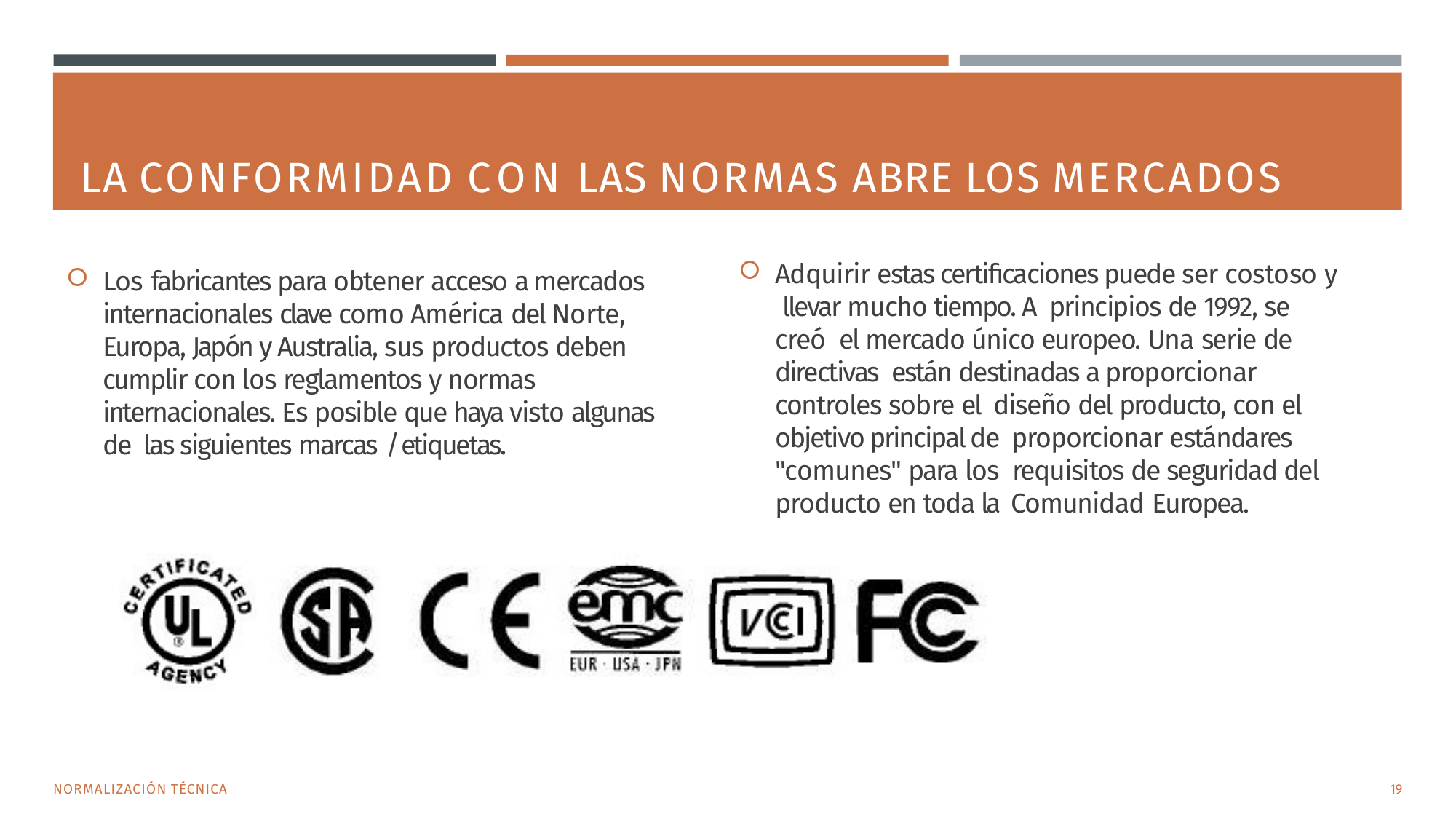

# LA CONFORMIDAD CON LAS NORMAS ABRE LOS MERCADOS
Adquirir estas certificaciones puede ser costoso y  llevar mucho tiempo. A principios de 1992, se creó  el mercado único europeo. Una serie de directivas  están destinadas a proporcionar controles sobre el  diseño del producto, con el objetivo principal de  proporcionar estándares "comunes" para los  requisitos de seguridad del producto en toda la  Comunidad Europea.
Los fabricantes para obtener acceso a mercados  internacionales clave como América del Norte,  Europa, Japón y Australia, sus productos deben  cumplir con los reglamentos y normas  internacionales. Es posible que haya visto algunas de  las siguientes marcas / etiquetas.

NORMALIZACIÓN TÉCNICA
19